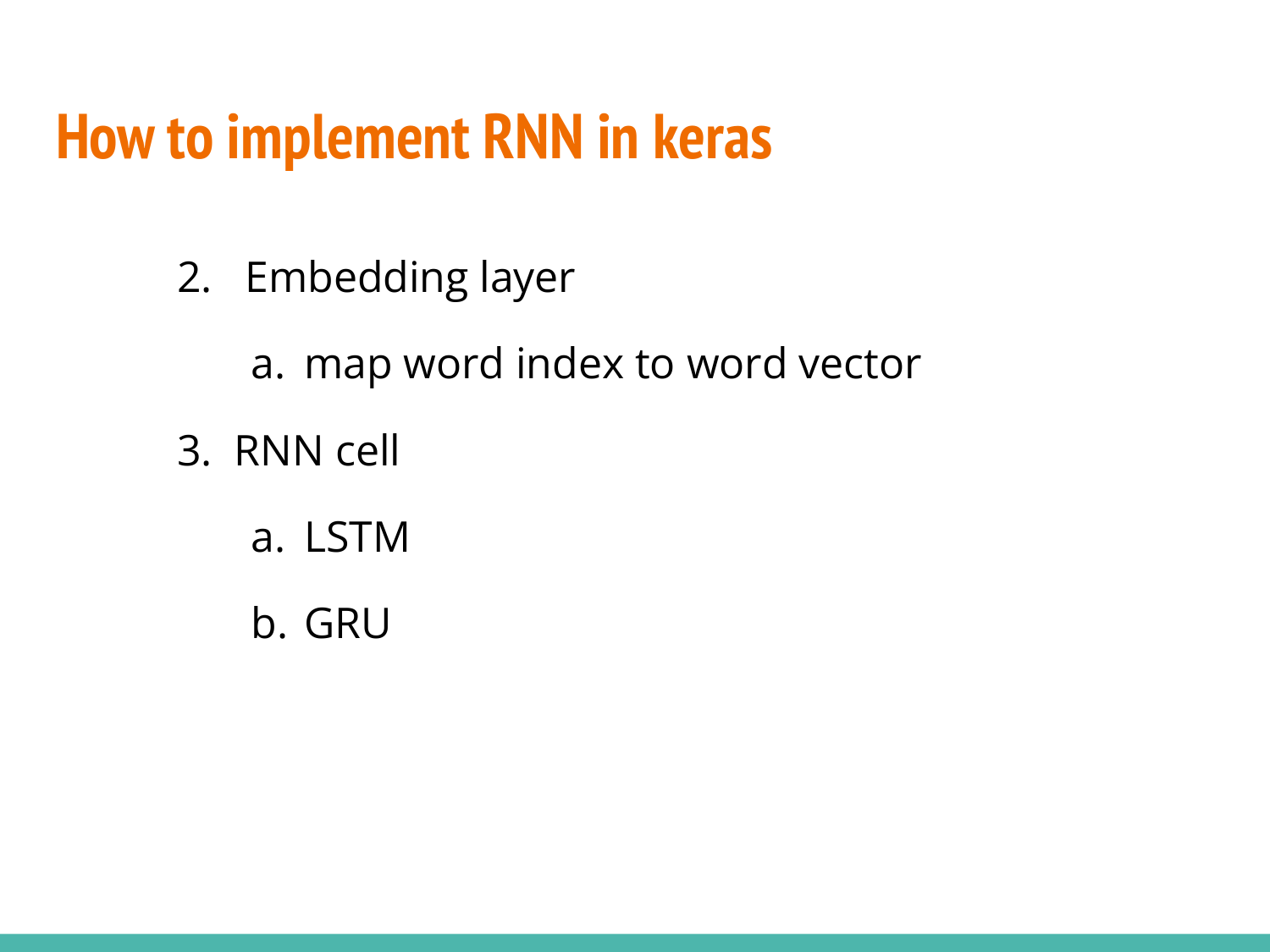

# How to implement RNN in keras
2.   Embedding layer
map word index to word vector
3.  RNN cell
LSTM
GRU